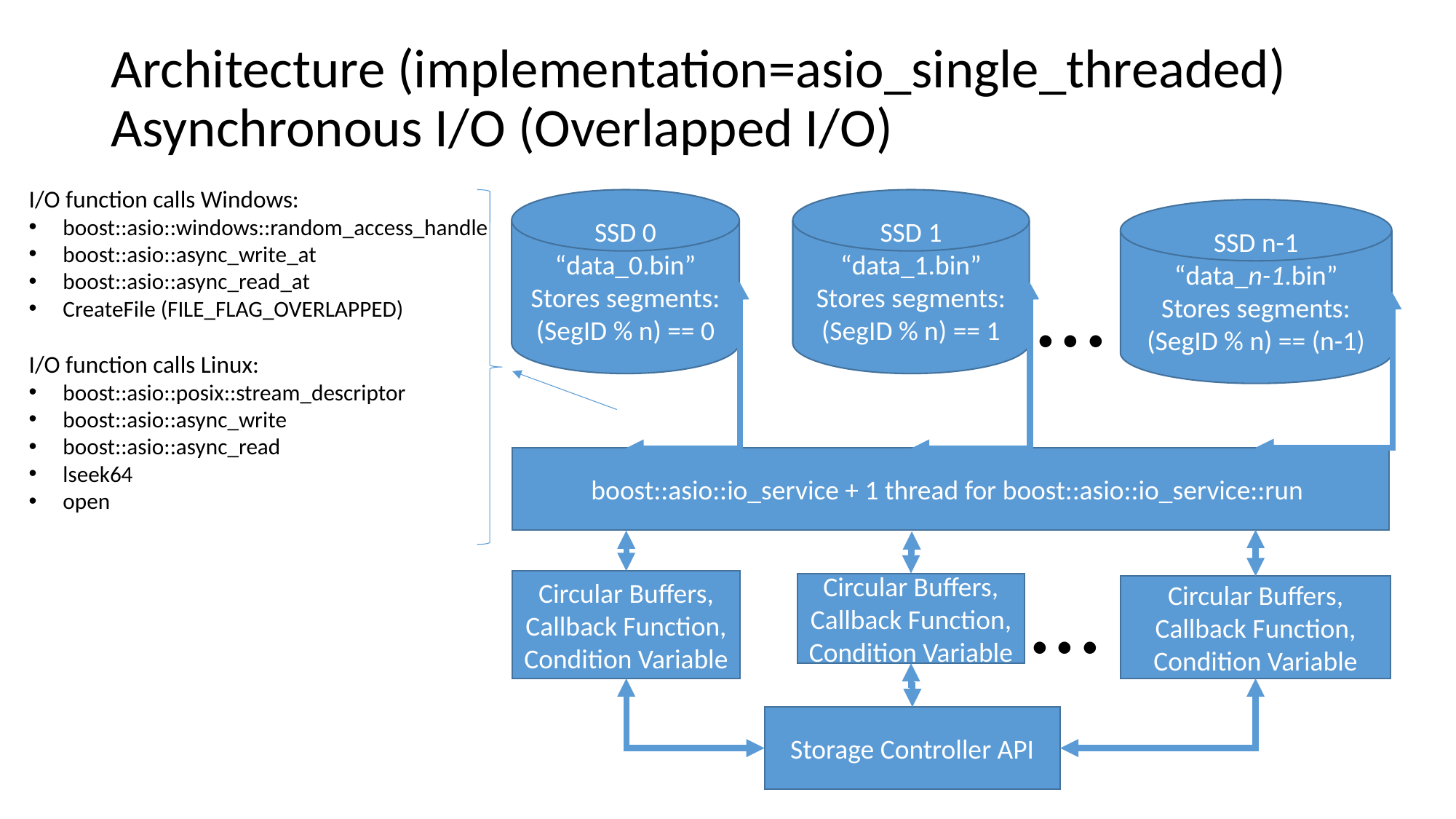

# Architecture (implementation=asio_single_threaded) Asynchronous I/O (Overlapped I/O)
I/O function calls Windows:
boost::asio::windows::random_access_handle
boost::asio::async_write_at
boost::asio::async_read_at
CreateFile (FILE_FLAG_OVERLAPPED)

I/O function calls Linux:
boost::asio::posix::stream_descriptor
boost::asio::async_write
boost::asio::async_read
lseek64
open

SSD 0
“data_0.bin”
Stores segments:
(SegID % n) == 0

SSD 1
“data_1.bin”
Stores segments:
(SegID % n) == 1

SSD n-1
“data_n-1.bin”
Stores segments:
(SegID % n) == (n-1)

…
boost::asio::io_service + 1 thread for boost::asio::io_service::run
…
Circular Buffers,
Callback Function,
Condition Variable
Circular Buffers,
Callback Function,
Condition Variable
Circular Buffers,
Callback Function,
Condition Variable
Storage Controller API